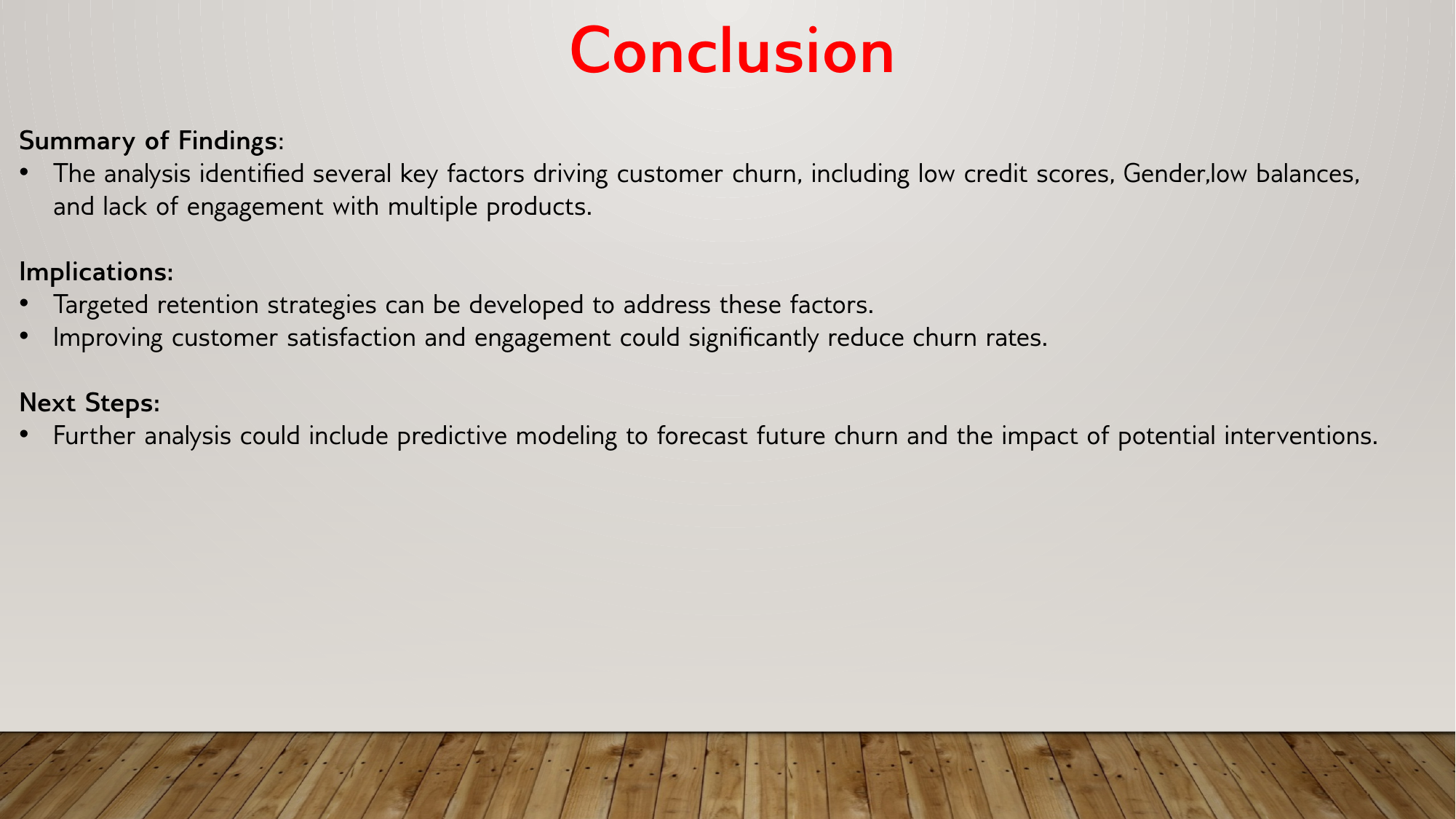

Conclusion
Summary of Findings:
The analysis identified several key factors driving customer churn, including low credit scores, Gender,low balances, and lack of engagement with multiple products.

Implications:
Targeted retention strategies can be developed to address these factors.
Improving customer satisfaction and engagement could significantly reduce churn rates.

Next Steps:
Further analysis could include predictive modeling to forecast future churn and the impact of potential interventions.